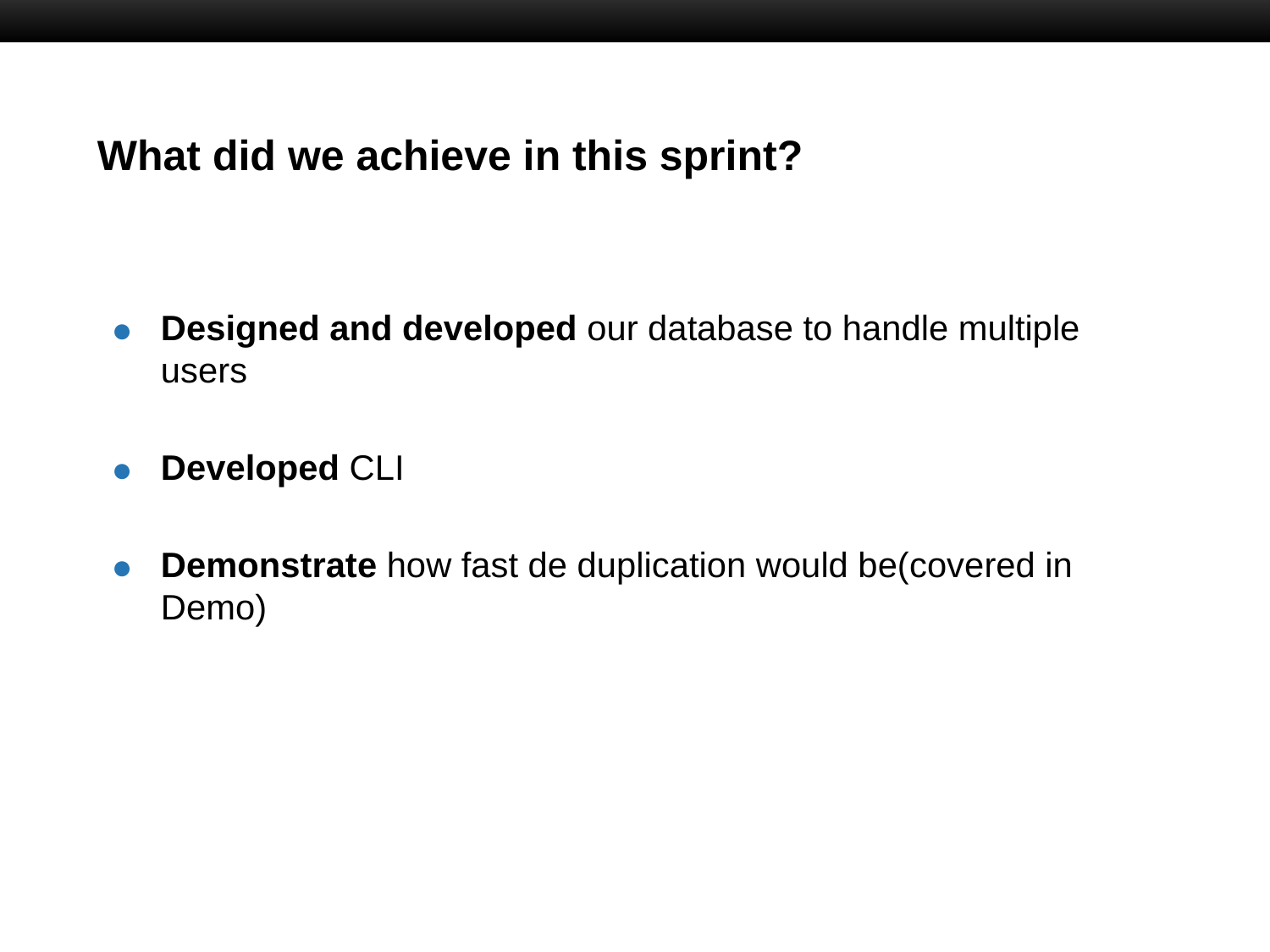

# What did we achieve in this sprint?

Designed and developed our database to handle multiple users

Developed CLI

Demonstrate how fast de duplication would be(covered in Demo)